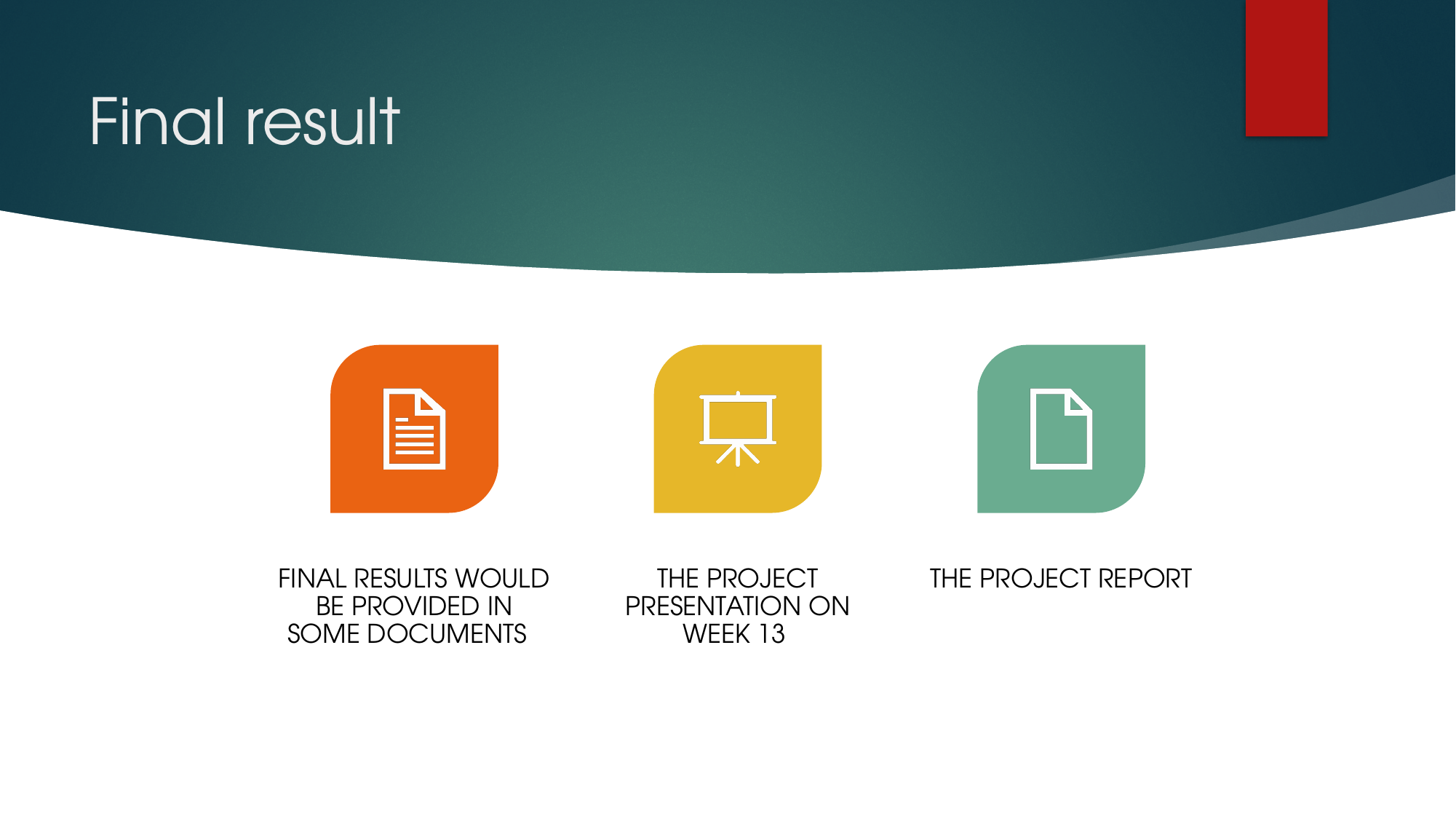

12
# Final result

Final results would be provided in some documents
The project presentation on week 13
The project report